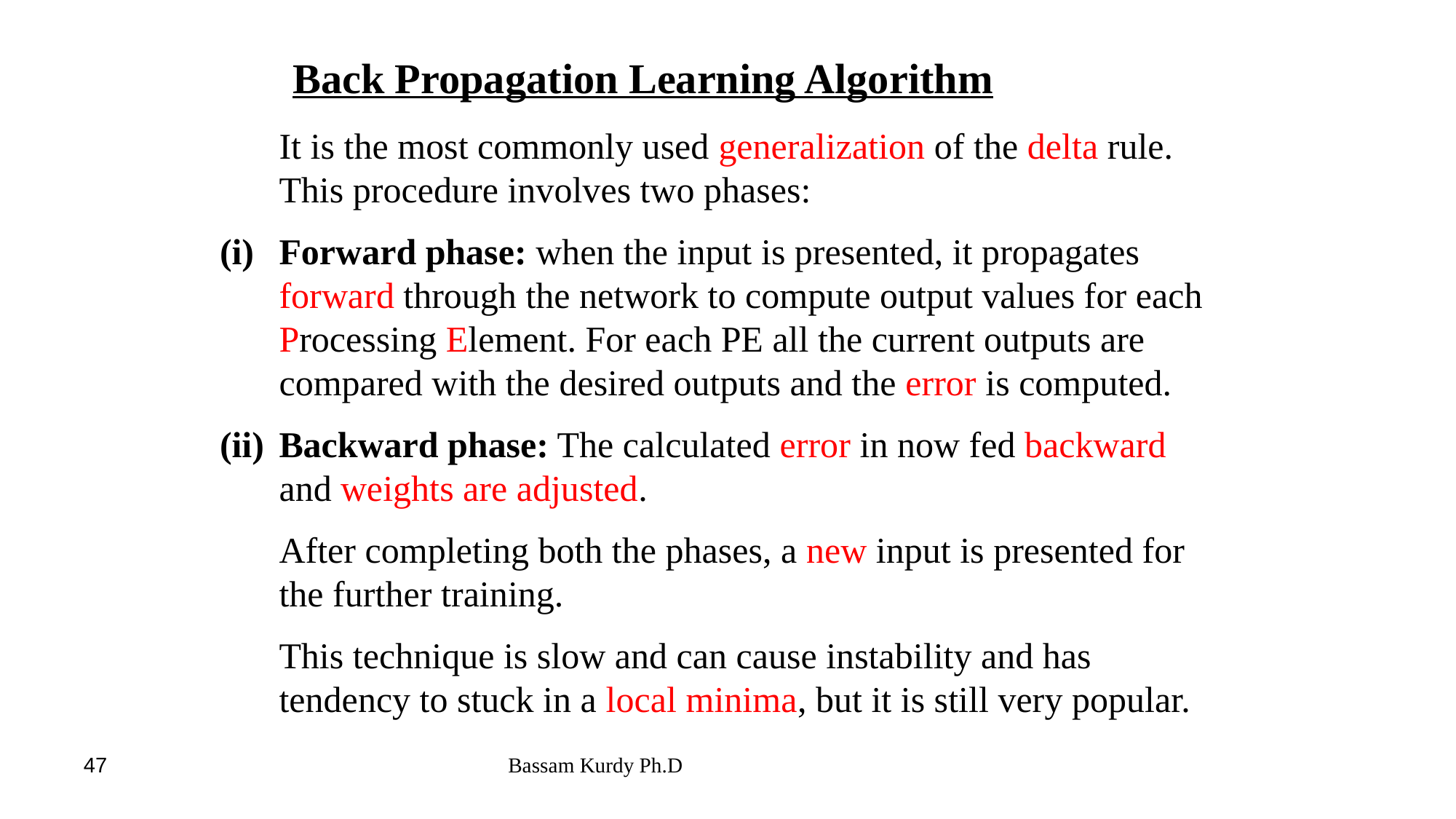

Back Propagation Learning Algorithm
	It is the most commonly used generalization of the delta rule. This procedure involves two phases:
Forward phase: when the input is presented, it propagates forward through the network to compute output values for each Processing Element. For each PE all the current outputs are compared with the desired outputs and the error is computed.
Backward phase: The calculated error in now fed backward and weights are adjusted.
	After completing both the phases, a new input is presented for the further training.
	This technique is slow and can cause instability and has tendency to stuck in a local minima, but it is still very popular.
47
Bassam Kurdy Ph.D